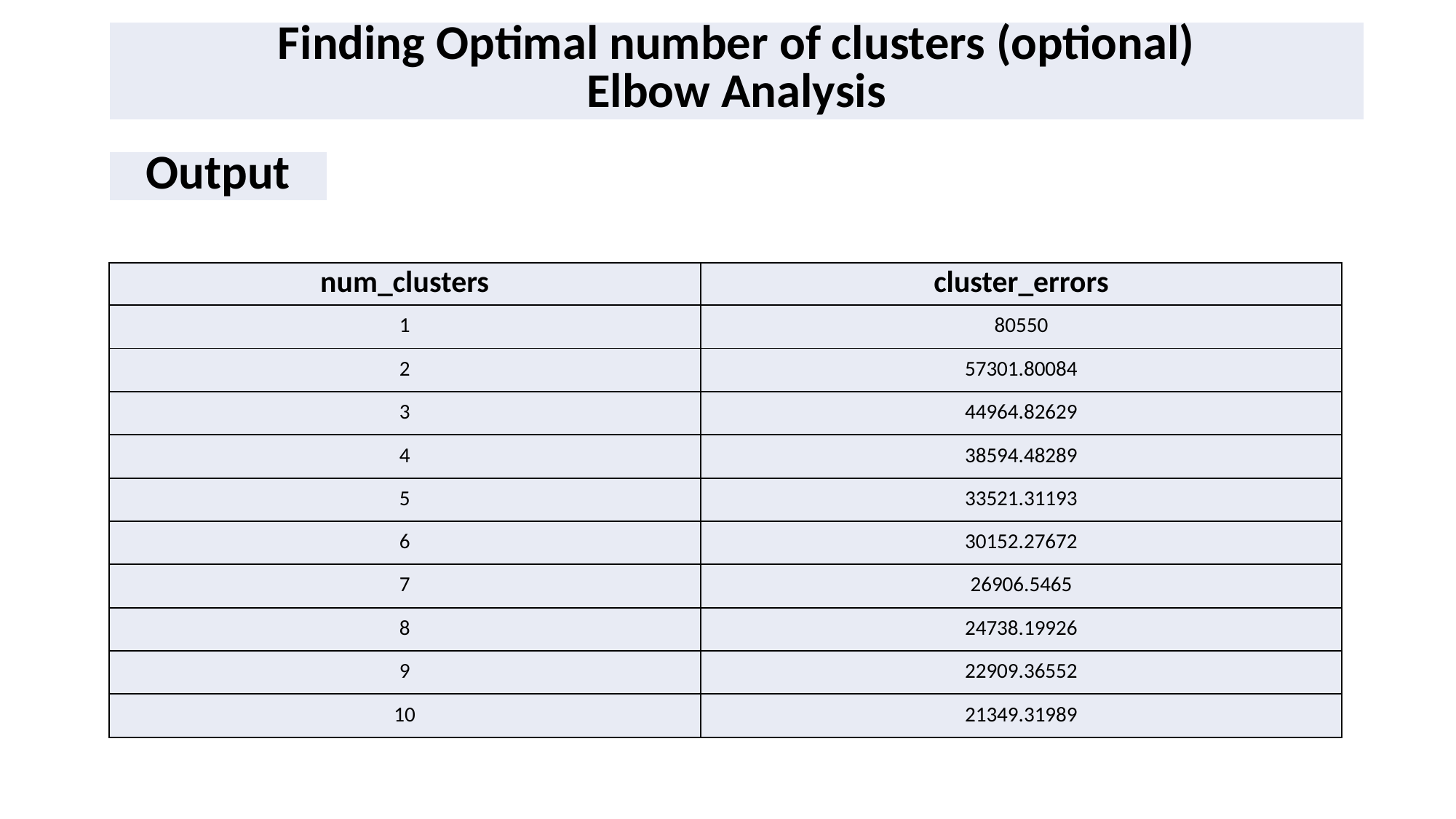

| Finding Optimal number of clusters (optional) Elbow Analysis |
| --- |
| Output |
| --- |
| num\_clusters | cluster\_errors |
| --- | --- |
| 1 | 80550 |
| 2 | 57301.80084 |
| 3 | 44964.82629 |
| 4 | 38594.48289 |
| 5 | 33521.31193 |
| 6 | 30152.27672 |
| 7 | 26906.5465 |
| 8 | 24738.19926 |
| 9 | 22909.36552 |
| 10 | 21349.31989 |